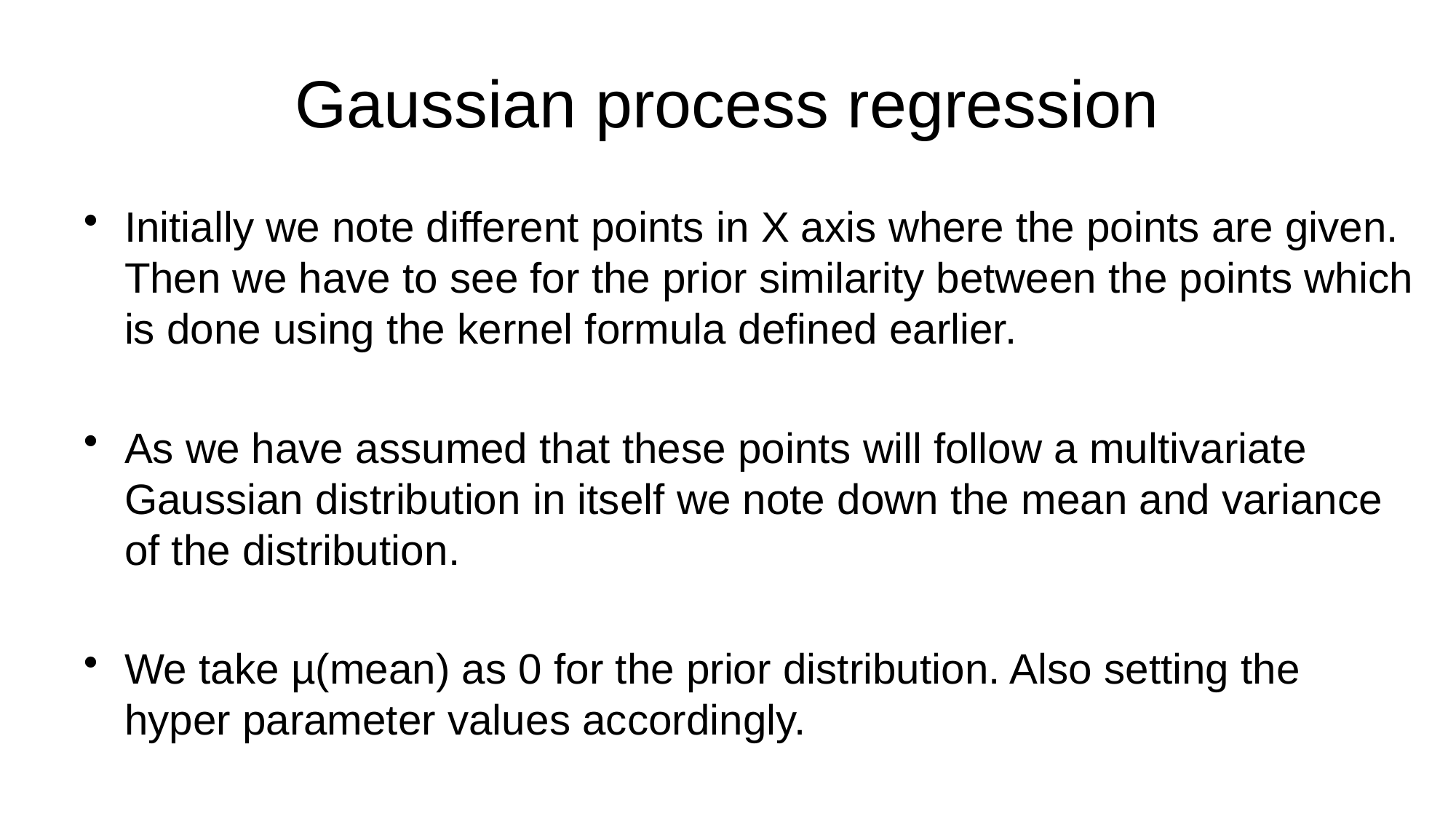

# Gaussian process regression
Initially we note different points in X axis where the points are given. Then we have to see for the prior similarity between the points which is done using the kernel formula defined earlier.

As we have assumed that these points will follow a multivariate Gaussian distribution in itself we note down the mean and variance of the distribution.

We take µ(mean) as 0 for the prior distribution. Also setting the hyper parameter values accordingly.